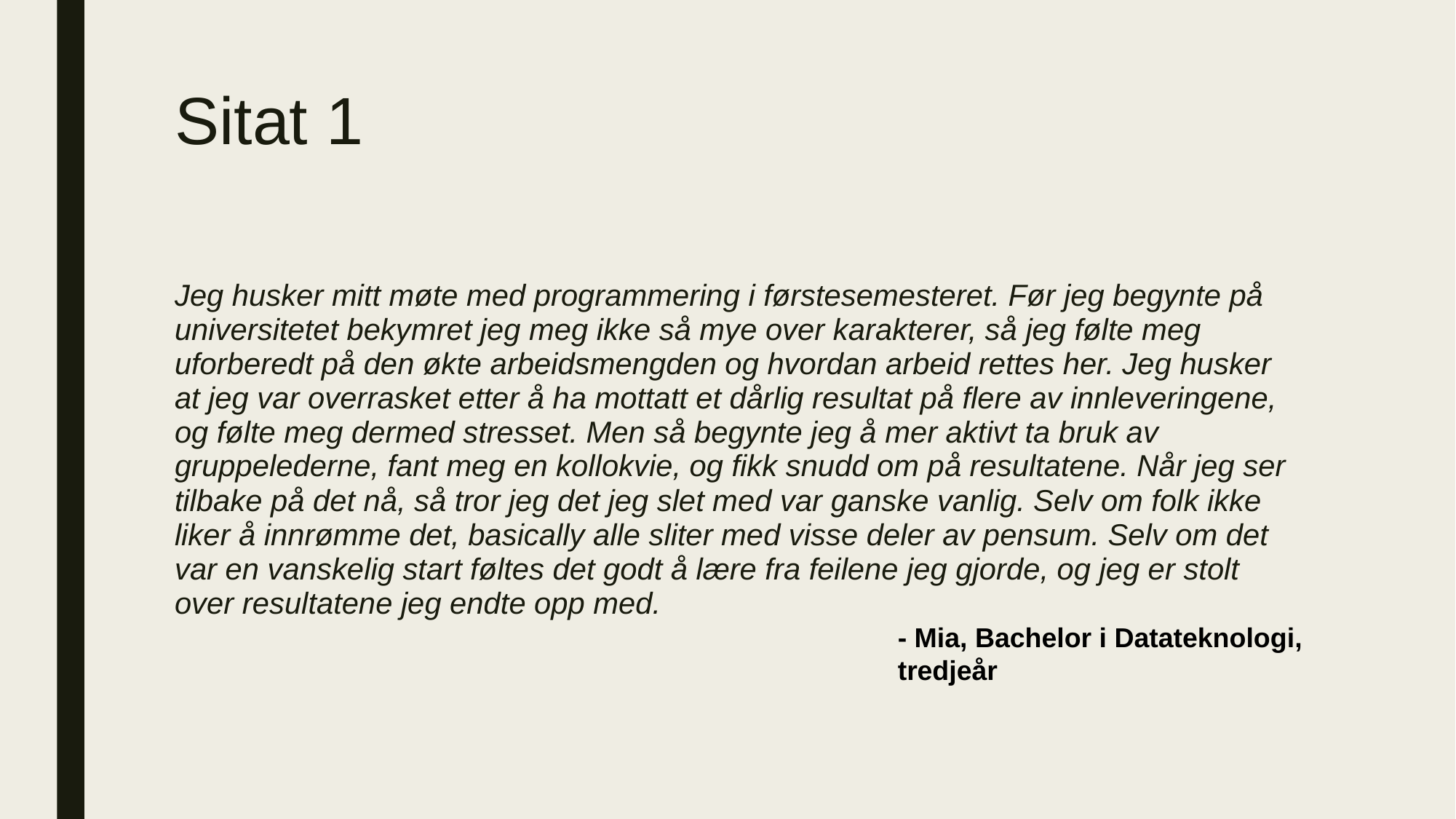

# Sitat 1
Jeg husker mitt møte med programmering i førstesemesteret. Før jeg begynte på universitetet bekymret jeg meg ikke så mye over karakterer, så jeg følte meg uforberedt på den økte arbeidsmengden og hvordan arbeid rettes her. Jeg husker at jeg var overrasket etter å ha mottatt et dårlig resultat på flere av innleveringene, og følte meg dermed stresset. Men så begynte jeg å mer aktivt ta bruk av gruppelederne, fant meg en kollokvie, og fikk snudd om på resultatene. Når jeg ser tilbake på det nå, så tror jeg det jeg slet med var ganske vanlig. Selv om folk ikke liker å innrømme det, basically alle sliter med visse deler av pensum. Selv om det var en vanskelig start føltes det godt å lære fra feilene jeg gjorde, og jeg er stolt over resultatene jeg endte opp med.
- Mia, Bachelor i Datateknologi, tredjeår